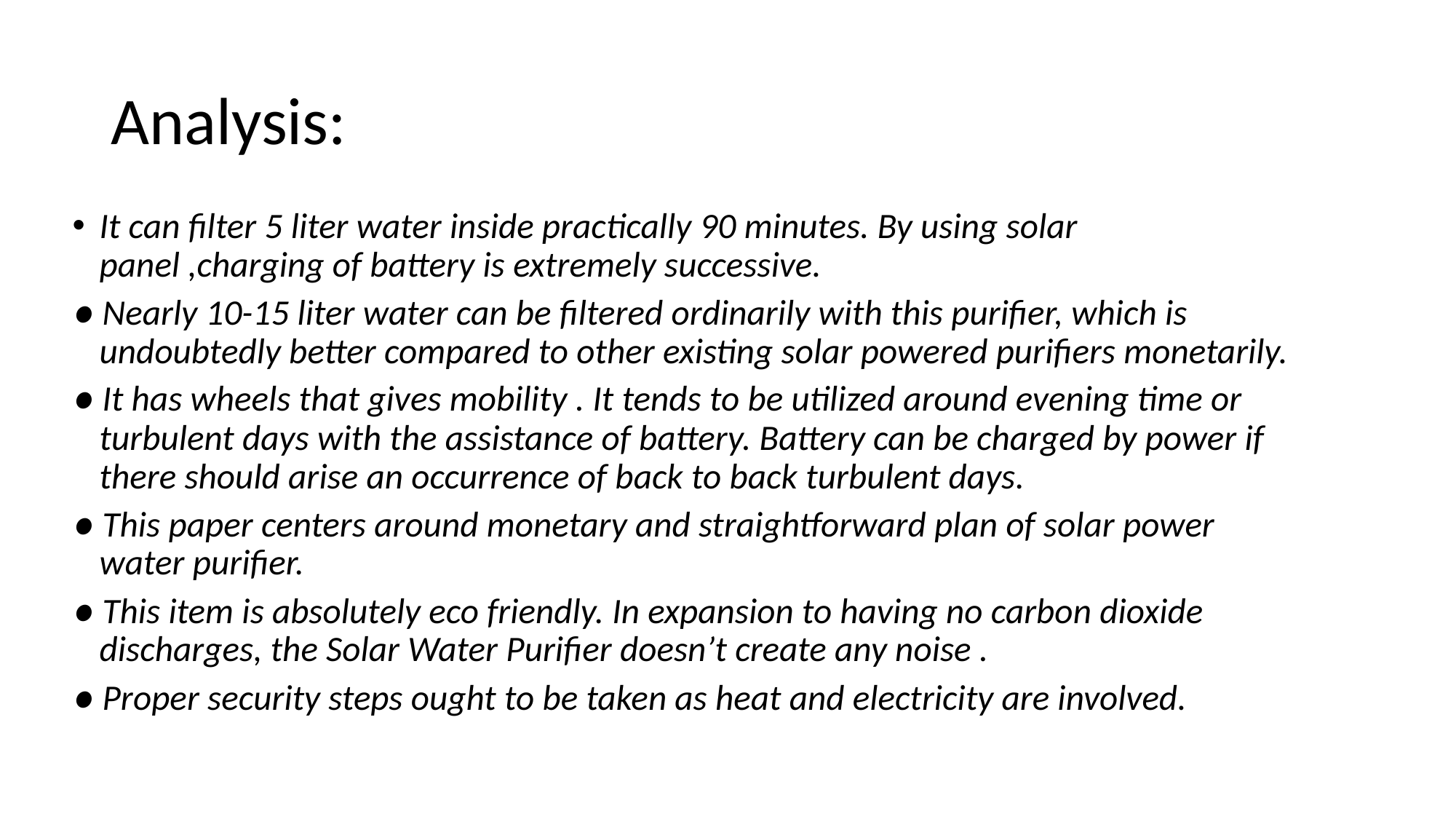

# Analysis:
It can filter 5 liter water inside practically 90 minutes. By using solar panel ,charging of battery is extremely successive.
● Nearly 10-15 liter water can be filtered ordinarily with this purifier, which is undoubtedly better compared to other existing solar powered purifiers monetarily.
● It has wheels that gives mobility . It tends to be utilized around evening time or turbulent days with the assistance of battery. Battery can be charged by power if there should arise an occurrence of back to back turbulent days.
● This paper centers around monetary and straightforward plan of solar power water purifier.
● This item is absolutely eco friendly. In expansion to having no carbon dioxide discharges, the Solar Water Purifier doesn’t create any noise .
● Proper security steps ought to be taken as heat and electricity are involved.